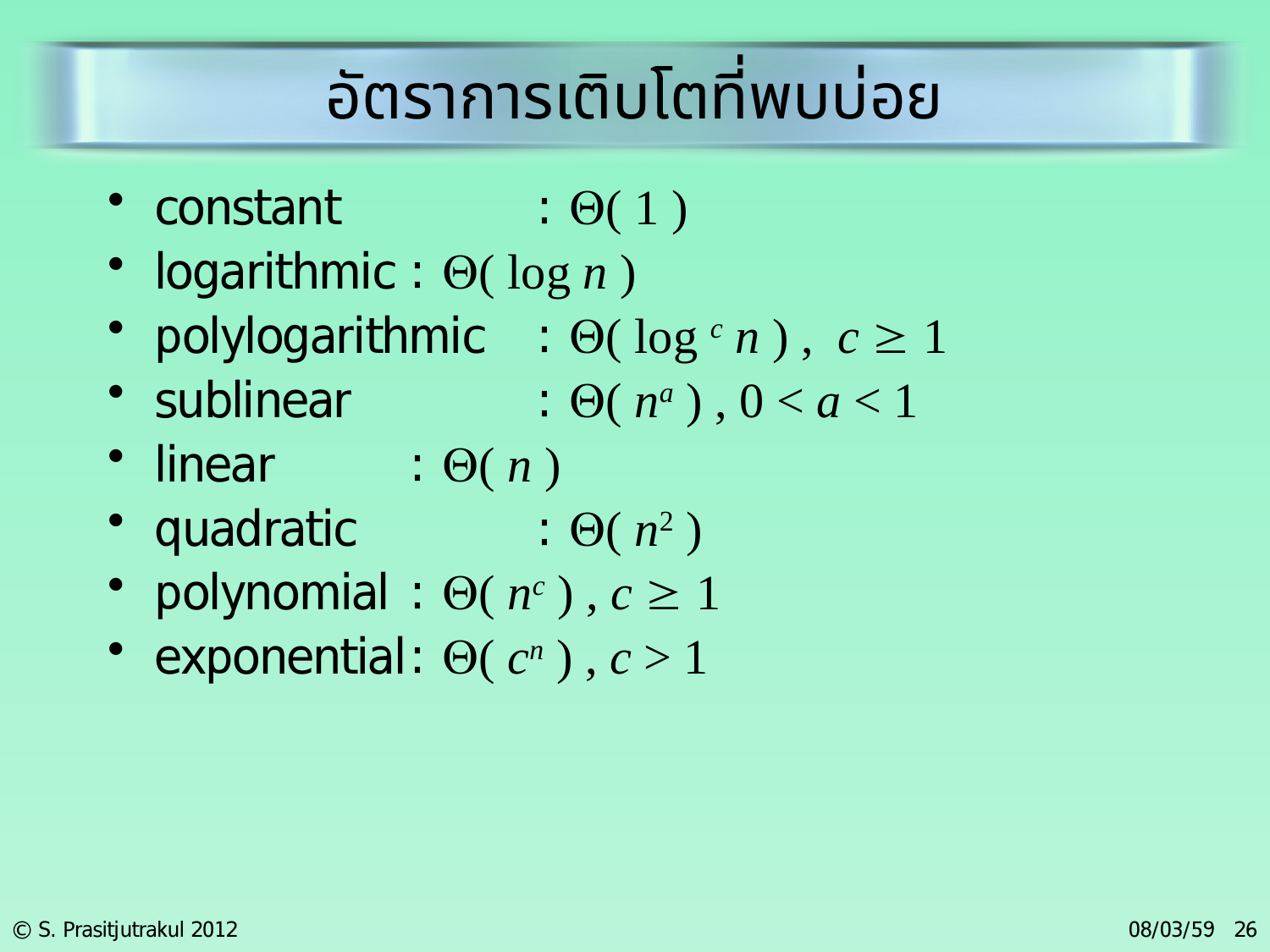

# อัตราการเติบโตที่พบบ่อย
constant		: Θ( 1 )
logarithmic	: Θ( log n )
polylogarithmic	: Θ( log c n ) ,  c ≥ 1
sublinear		: Θ( na ) , 0 < a < 1
linear		: Θ( n )
quadratic		: Θ( n2 )
polynomial	: Θ( nc ) , c ≥ 1
exponential	: Θ( cn ) , c > 1